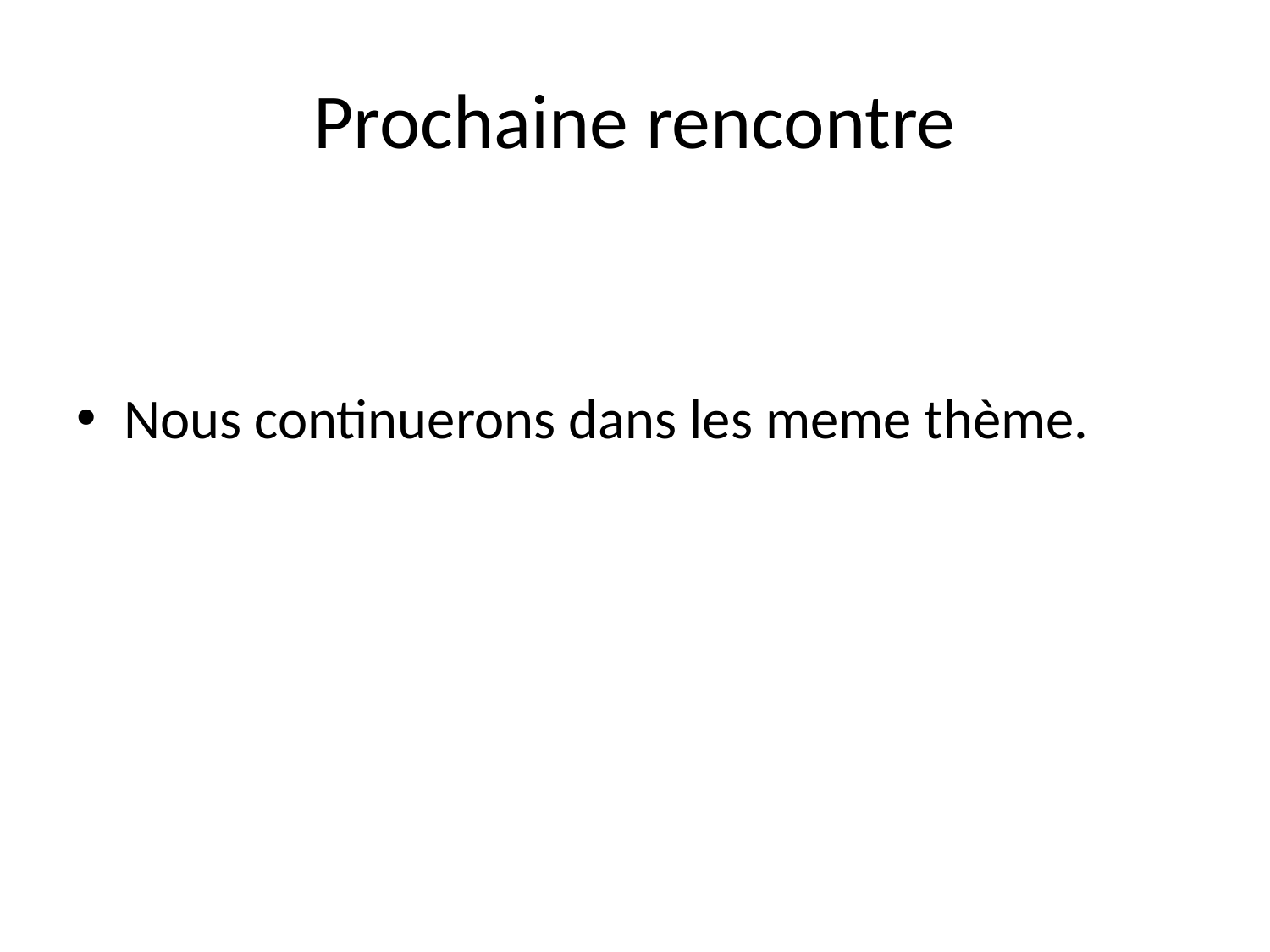

# Prochaine rencontre
Nous continuerons dans les meme thème.